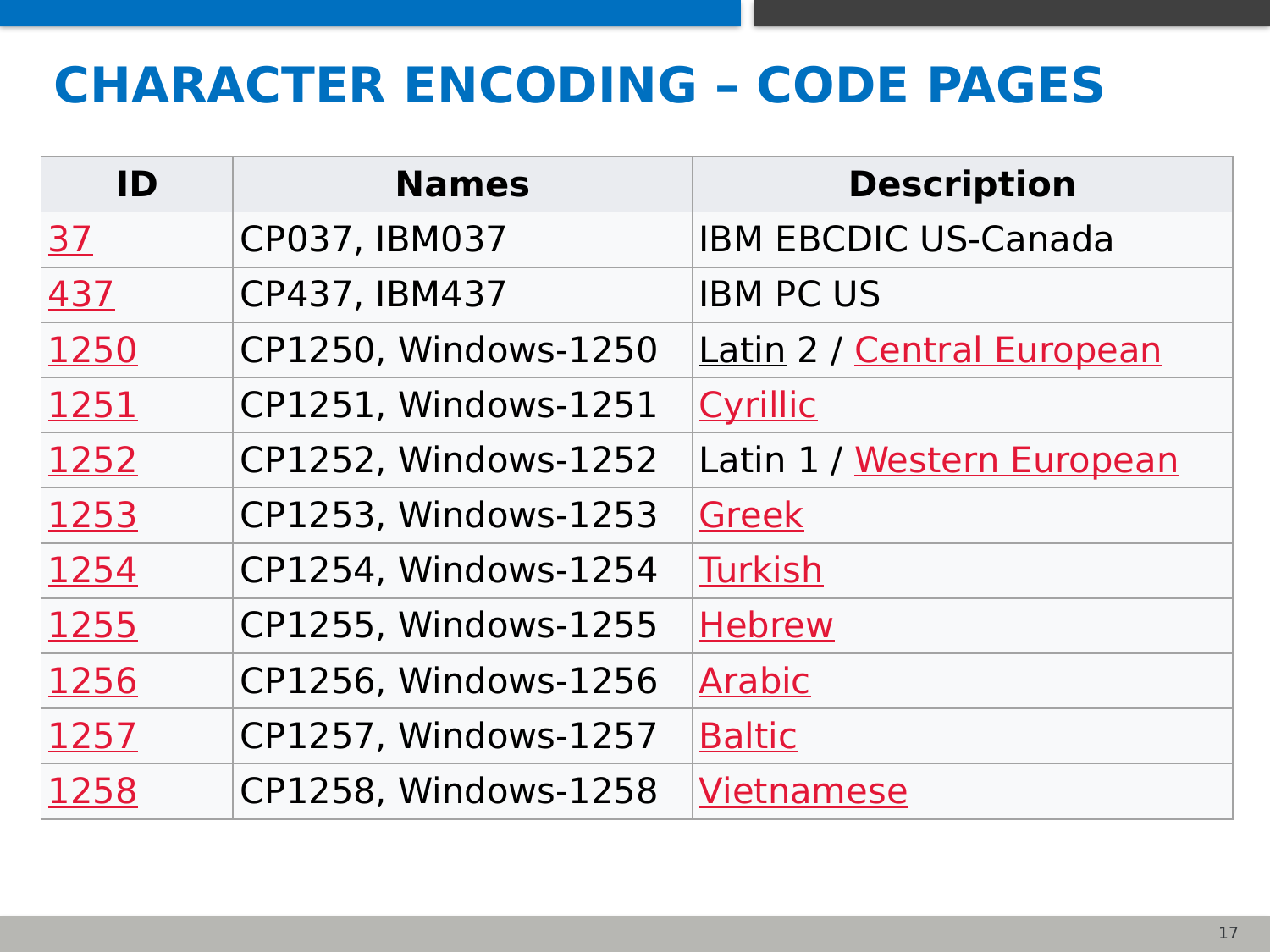

# Character encoding – Code Pages
| ID | Names | Description |
| --- | --- | --- |
| 37 | CP037, IBM037 | IBM EBCDIC US-Canada |
| 437 | CP437, IBM437 | IBM PC US |
| 1250 | CP1250, Windows-1250 | Latin 2 / Central European |
| 1251 | CP1251, Windows-1251 | Cyrillic |
| 1252 | CP1252, Windows-1252 | Latin 1 / Western European |
| 1253 | CP1253, Windows-1253 | Greek |
| 1254 | CP1254, Windows-1254 | Turkish |
| 1255 | CP1255, Windows-1255 | Hebrew |
| 1256 | CP1256, Windows-1256 | Arabic |
| 1257 | CP1257, Windows-1257 | Baltic |
| 1258 | CP1258, Windows-1258 | Vietnamese |